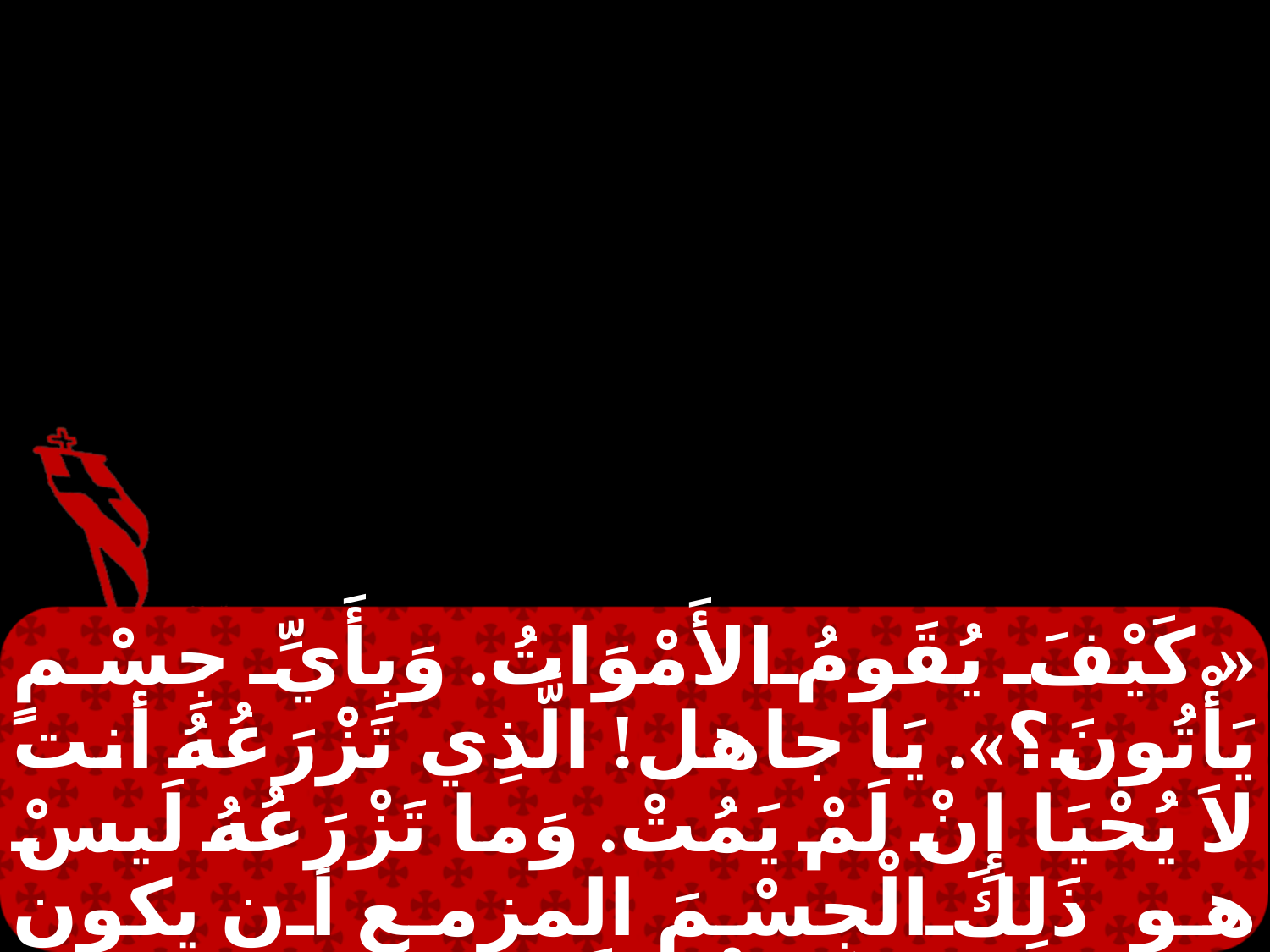

«كَيْفَ يُقَومُ الأَمْوَاتُ. وَبِأَيِّ جِسْمٍ يَأْتُونَ؟». يَا جاهل! الَّذِي تَزْرَعُهُ أنت لاَ يُحْيَا إِنْ لَمْ يَمُتْ. وَما تَزْرَعُهُ لَيسْ هو ذَلِكَ الْجِسْمَ المزمع أن يكون الذى زرعته بَلْ حَبَّةً مُجَرَّد حبة مِنْ الحِنْطَةٍ أَوْ غيرها من